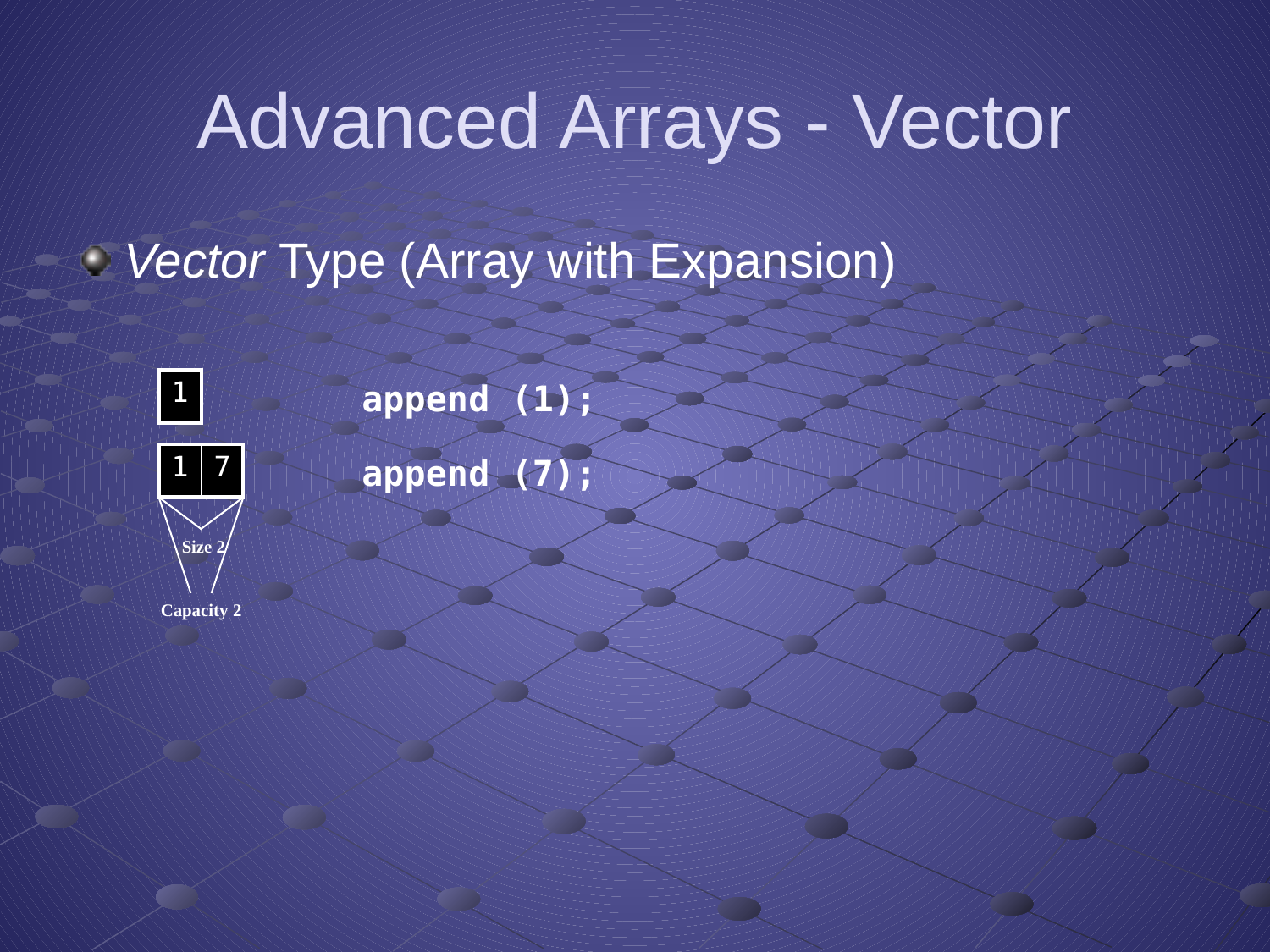

# Advanced Arrays - Vector
Vector Type (Array with Expansion)
| 1 |
| --- |
append (1);
| 1 | 7 |
| --- | --- |
append (7);

Size 2
Capacity 2